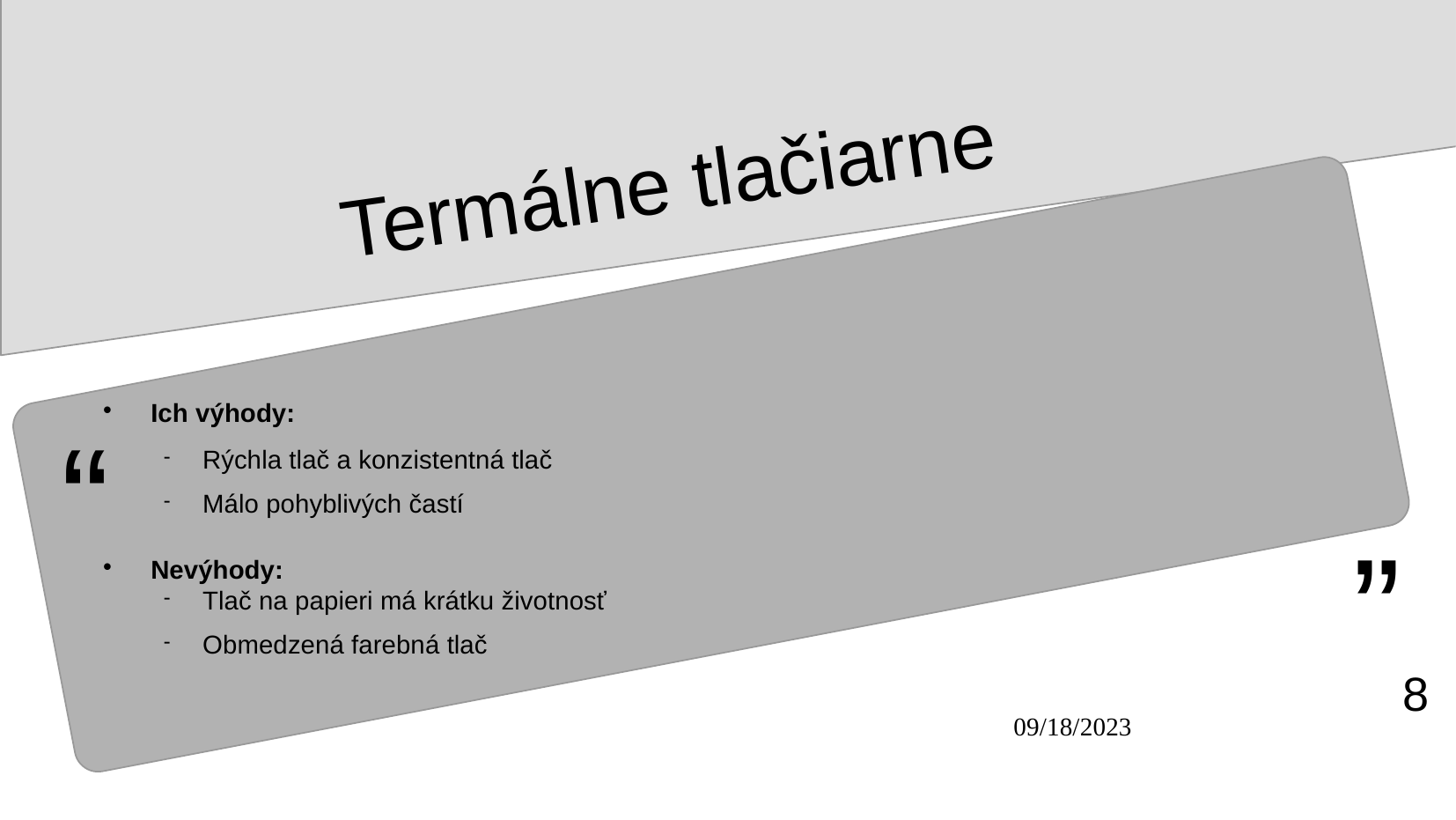

# Termálne tlačiarne
Ich výhody:
Rýchla tlač a konzistentná tlač
Málo pohyblivých častí
Nevýhody:
Tlač na papieri má krátku životnosť
Obmedzená farebná tlač
8
09/18/2023